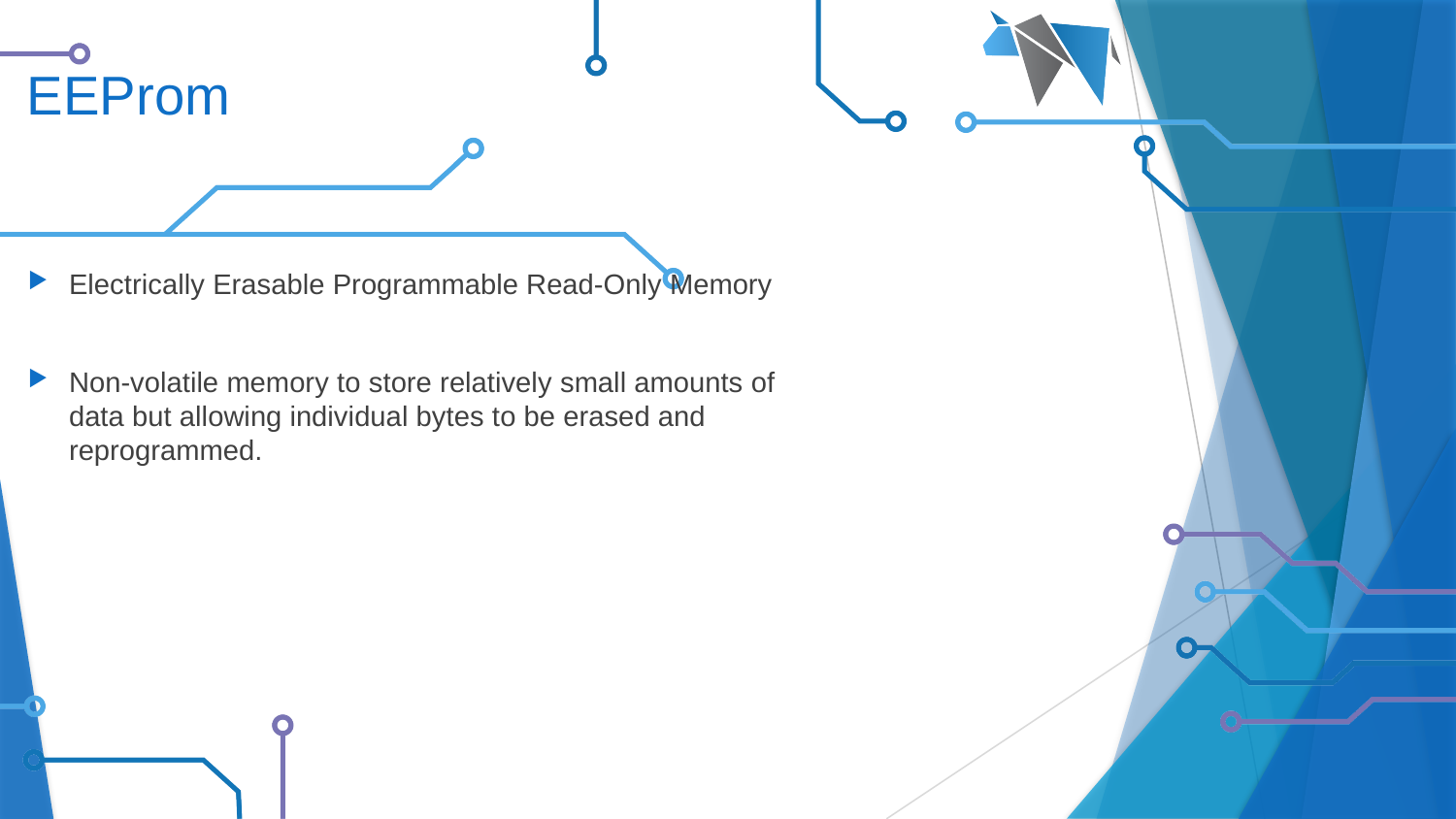

EEProm
Electrically Erasable Programmable Read-Only Memory

Non-volatile memory to store relatively small amounts of data but allowing individual bytes to be erased and reprogrammed.